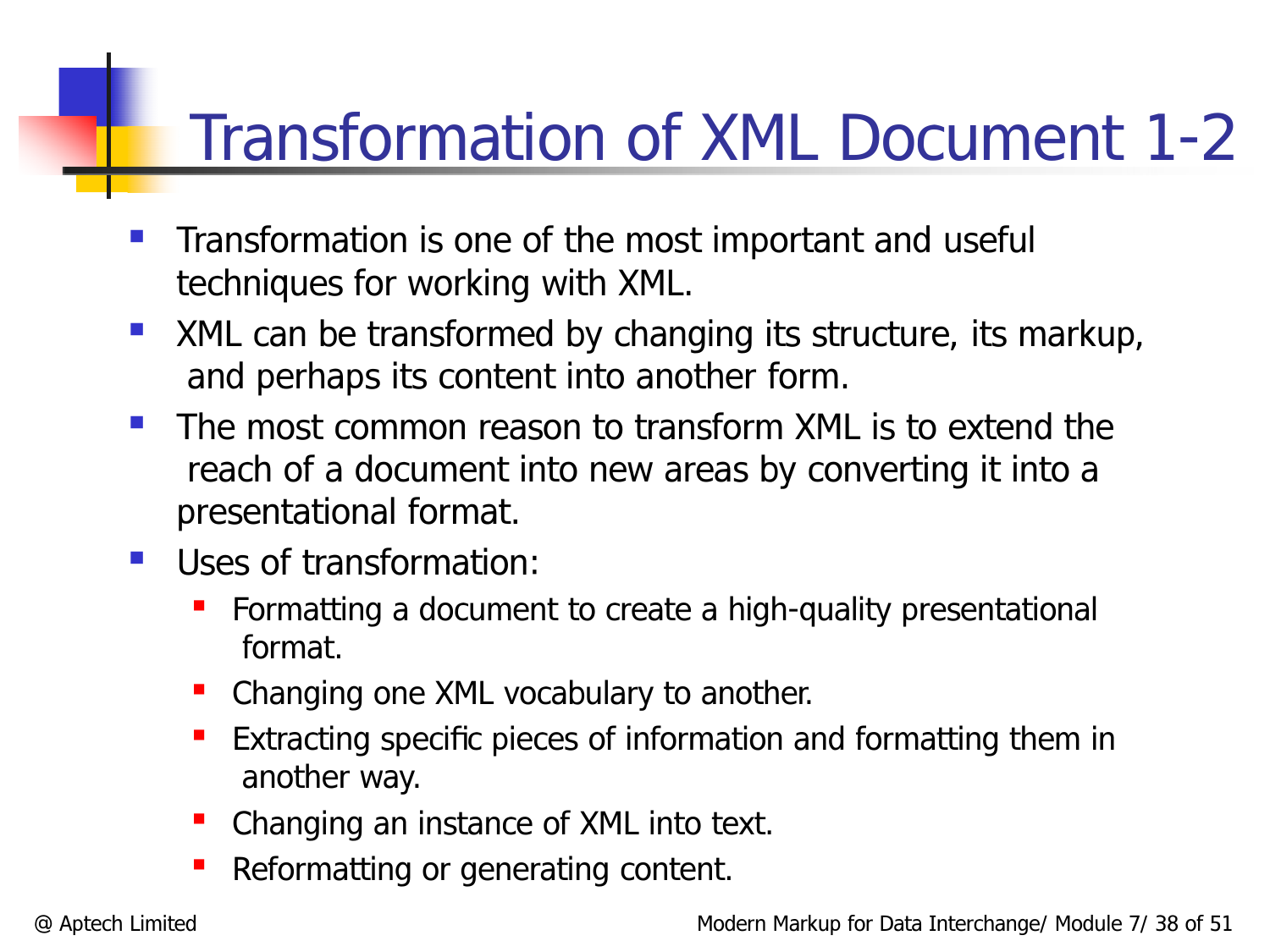

# Transformation of XML Document 1-2

Transformation is one of the most important and useful
techniques for working with XML.
XML can be transformed by changing its structure, its markup,  and perhaps its content into another form.
The most common reason to transform XML is to extend the  reach of a document into new areas by converting it into a  presentational format.
Uses of transformation:
Formatting a document to create a high-quality presentational  format.
Changing one XML vocabulary to another.
Extracting specific pieces of information and formatting them in  another way.
Changing an instance of XML into text.
Reformatting or generating content.
@ Aptech Limited
Modern Markup for Data Interchange/ Module 7/ 38 of 51